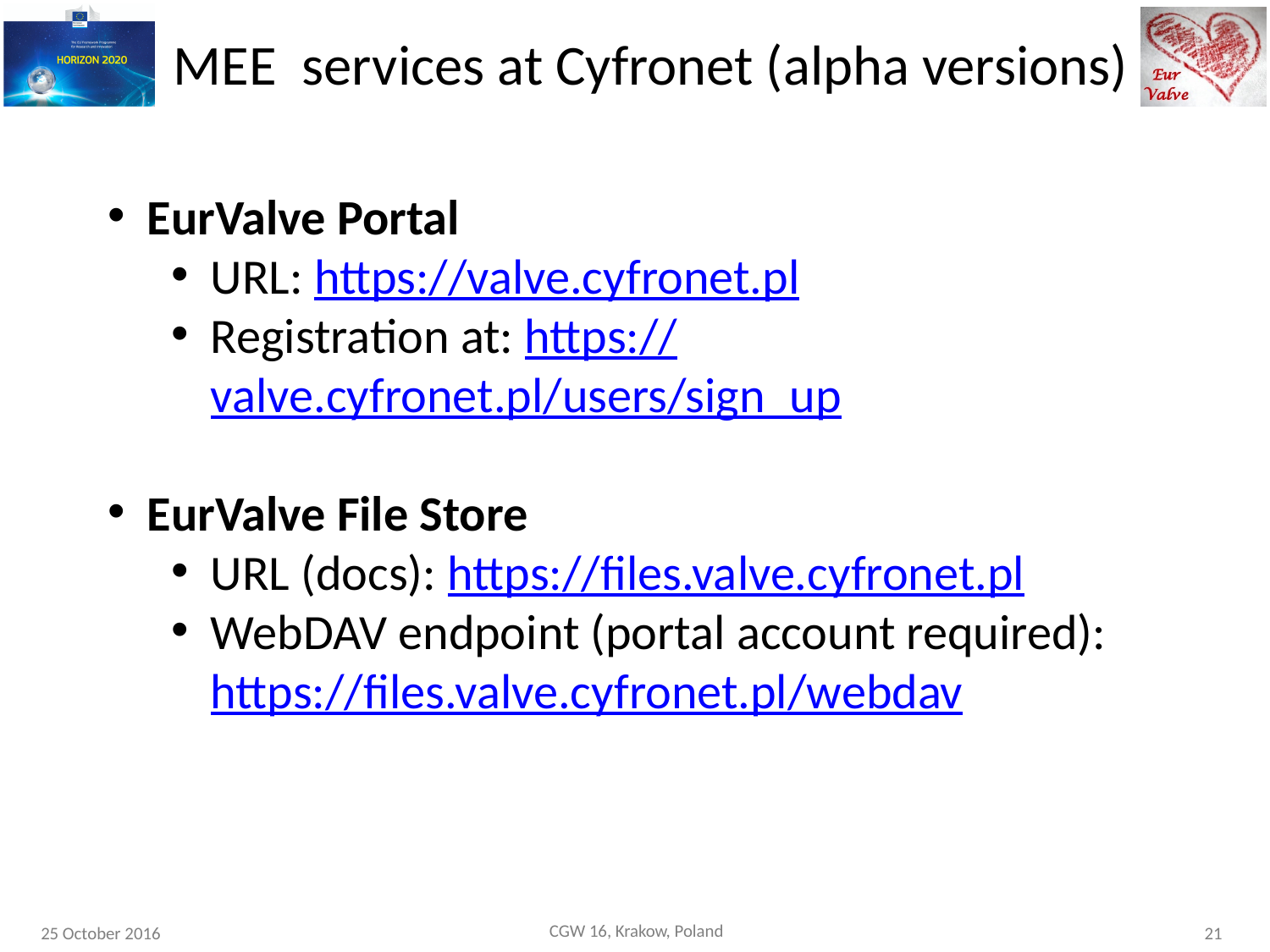

# MEE  services at Cyfronet (alpha versions)
EurValve Portal
URL: https://valve.cyfronet.pl
Registration at: https://valve.cyfronet.pl/users/sign_up

EurValve File Store
URL (docs): https://files.valve.cyfronet.pl
WebDAV endpoint (portal account required): https://files.valve.cyfronet.pl/webdav